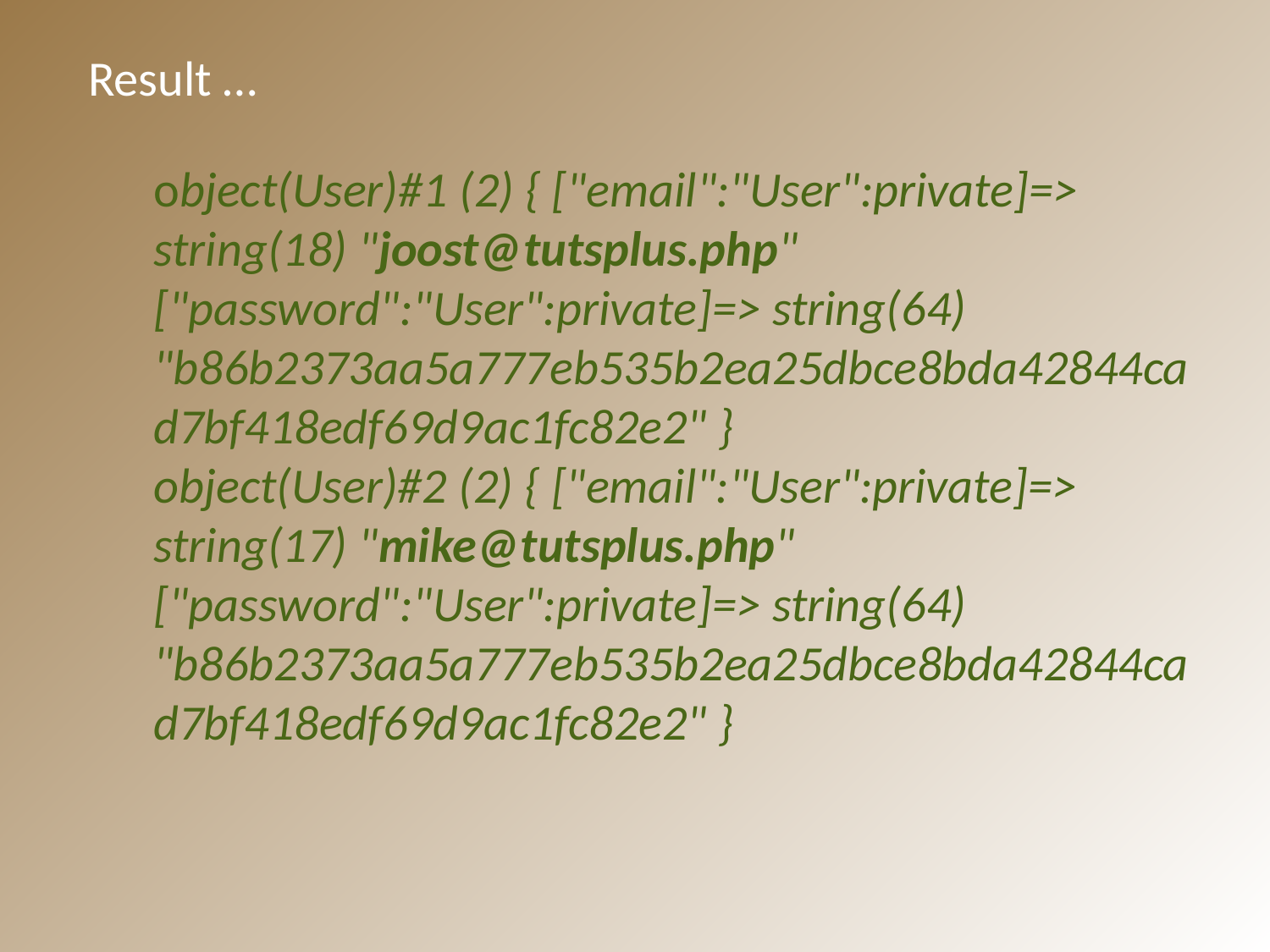

Result …
object(User)#1 (2) { ["email":"User":private]=> string(18) "joost@tutsplus.php" ["password":"User":private]=> string(64) "b86b2373aa5a777eb535b2ea25dbce8bda42844cad7bf418edf69d9ac1fc82e2" } 
object(User)#2 (2) { ["email":"User":private]=> string(17) "mike@tutsplus.php" ["password":"User":private]=> string(64) "b86b2373aa5a777eb535b2ea25dbce8bda42844cad7bf418edf69d9ac1fc82e2" }